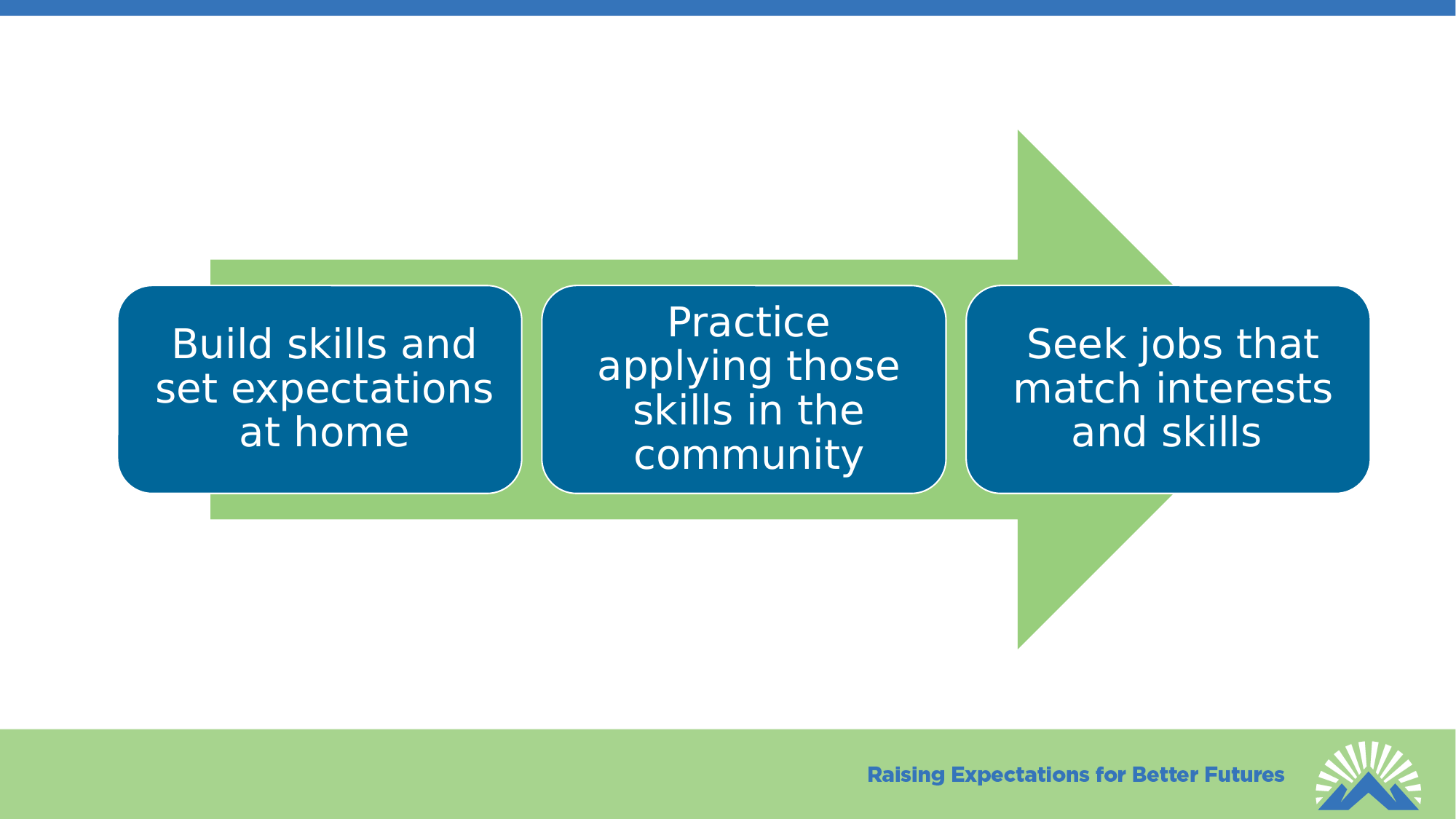

Build skills and set expectations at home
Practice applying those skills in the community
Seek jobs that match interests and skills